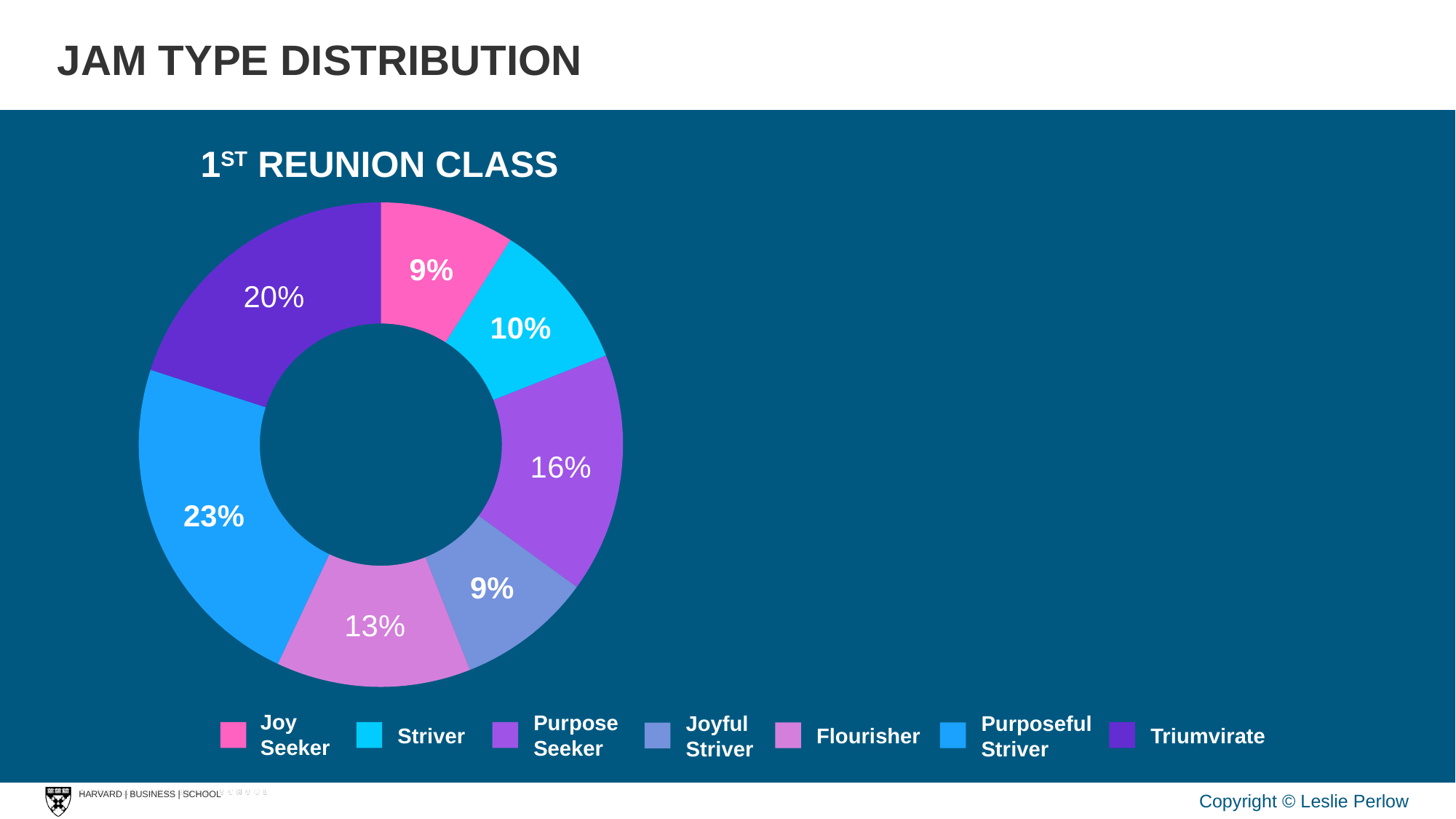

JAM TYPE DISTRIBUTION
1ST REUNION CLASS

### Chart

| Category | % of total |
|---|---|
| Joy Seeker | 0.09 |
| Striver | 0.1 |
| Purpose Seeker | 0.16 |
| Joyful Striver | 0.09 |
| Flourisher | 0.13 |
| Purposeful Striver | 0.23 |
| Triumvirate | 0.2 |
Joy Seeker
Striver

Purpose Seeker
Purposeful
Striver
Joyful
Striver
Triumvirate
Flourisher